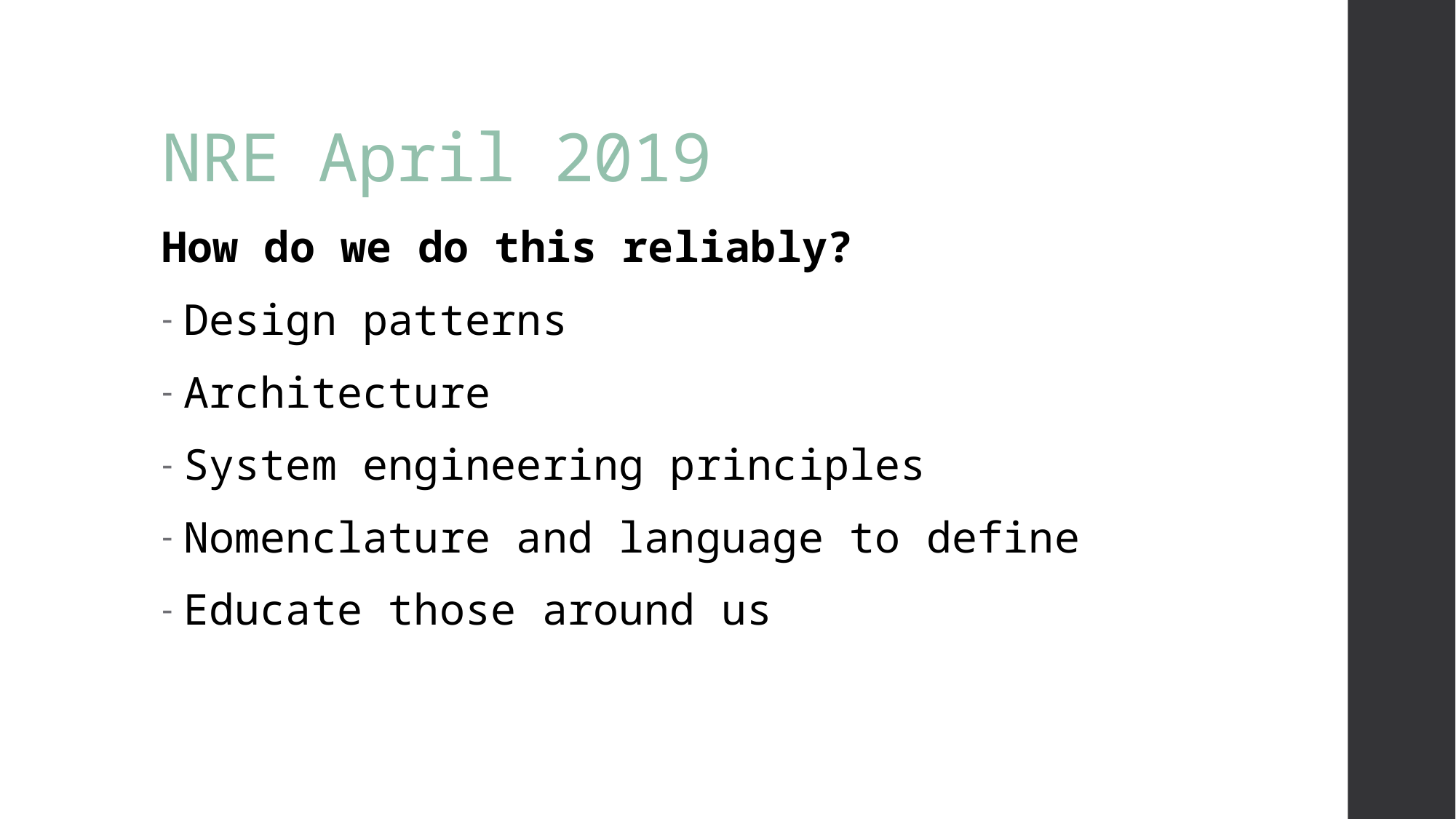

# NRE April 2019
How do we do this reliably?
Design patterns
Architecture
System engineering principles
Nomenclature and language to define
Educate those around us